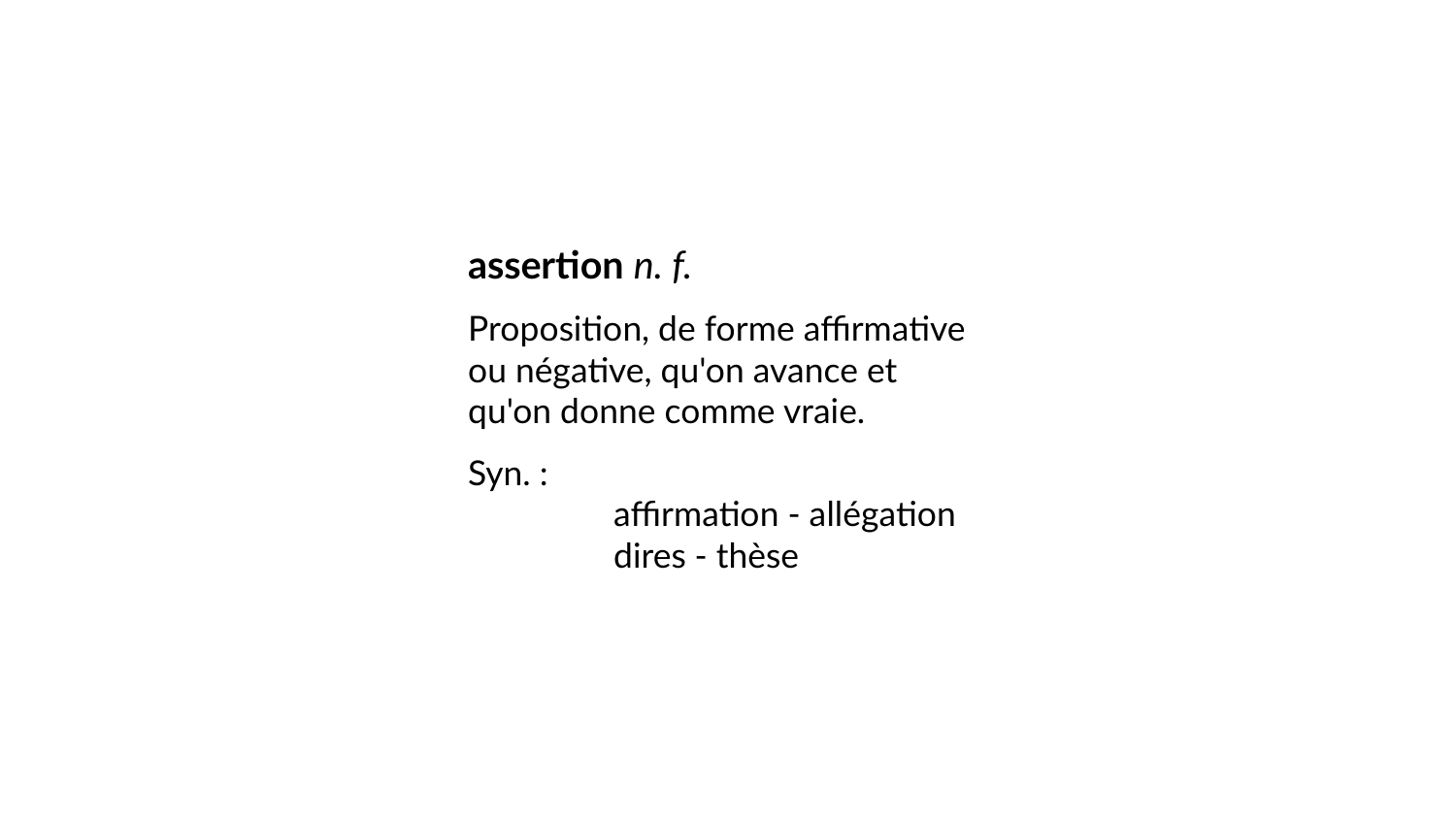

assertion n. f.
Proposition, de forme affirmative ou négative, qu'on avance et qu'on donne comme vraie.
Syn. :
	affirmation - allégation
	dires - thèse